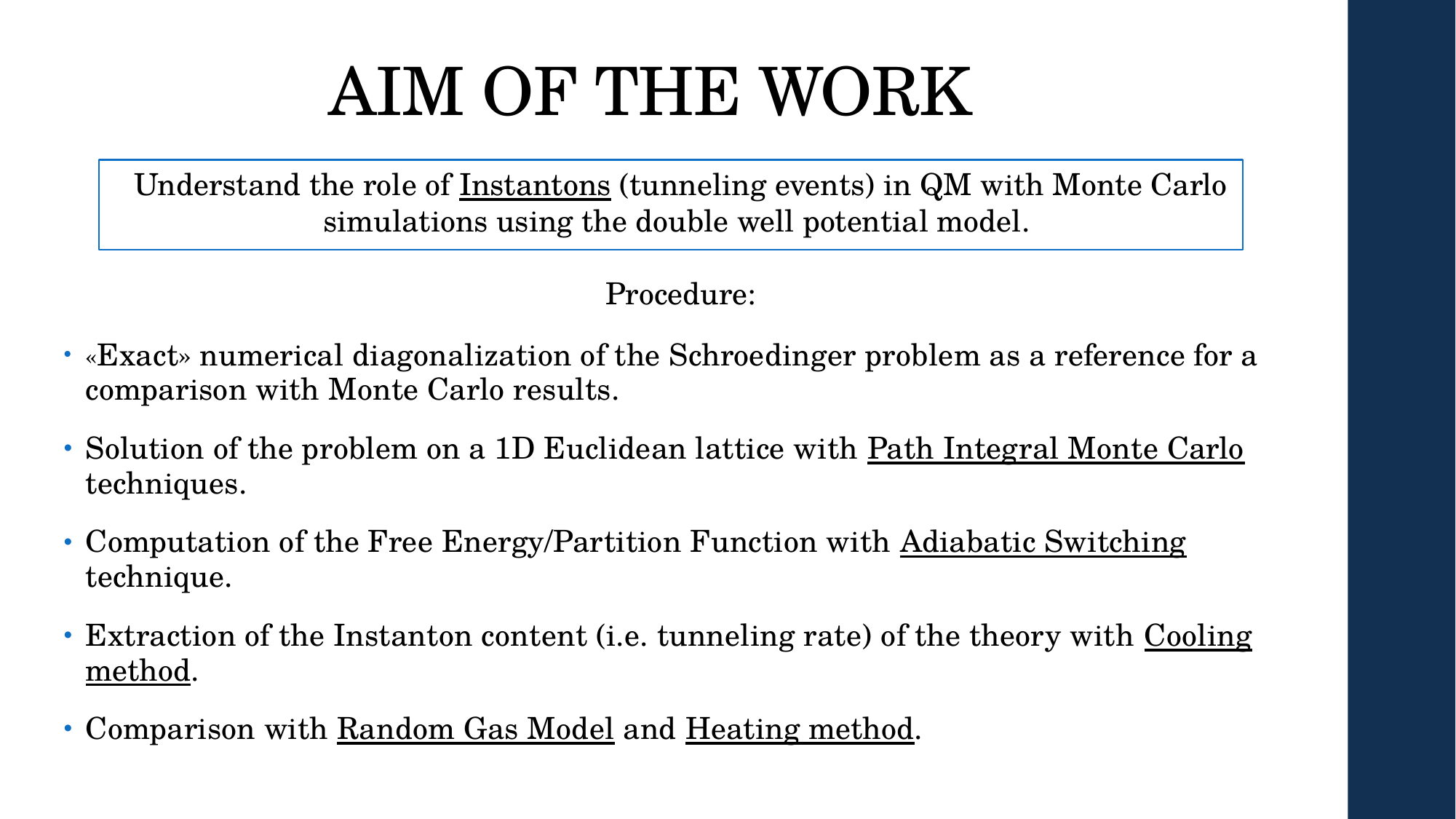

# AIM OF THE WORK

Understand the role of Instantons (tunneling events) in QM with Monte Carlo simulations using the double well potential model.

Procedure:
«Exact» numerical diagonalization of the Schroedinger problem as a reference for a comparison with Monte Carlo results.
Solution of the problem on a 1D Euclidean lattice with Path Integral Monte Carlo techniques.
Computation of the Free Energy/Partition Function with Adiabatic Switching technique.
Extraction of the Instanton content (i.e. tunneling rate) of the theory with Cooling method.
Comparison with Random Gas Model and Heating method.